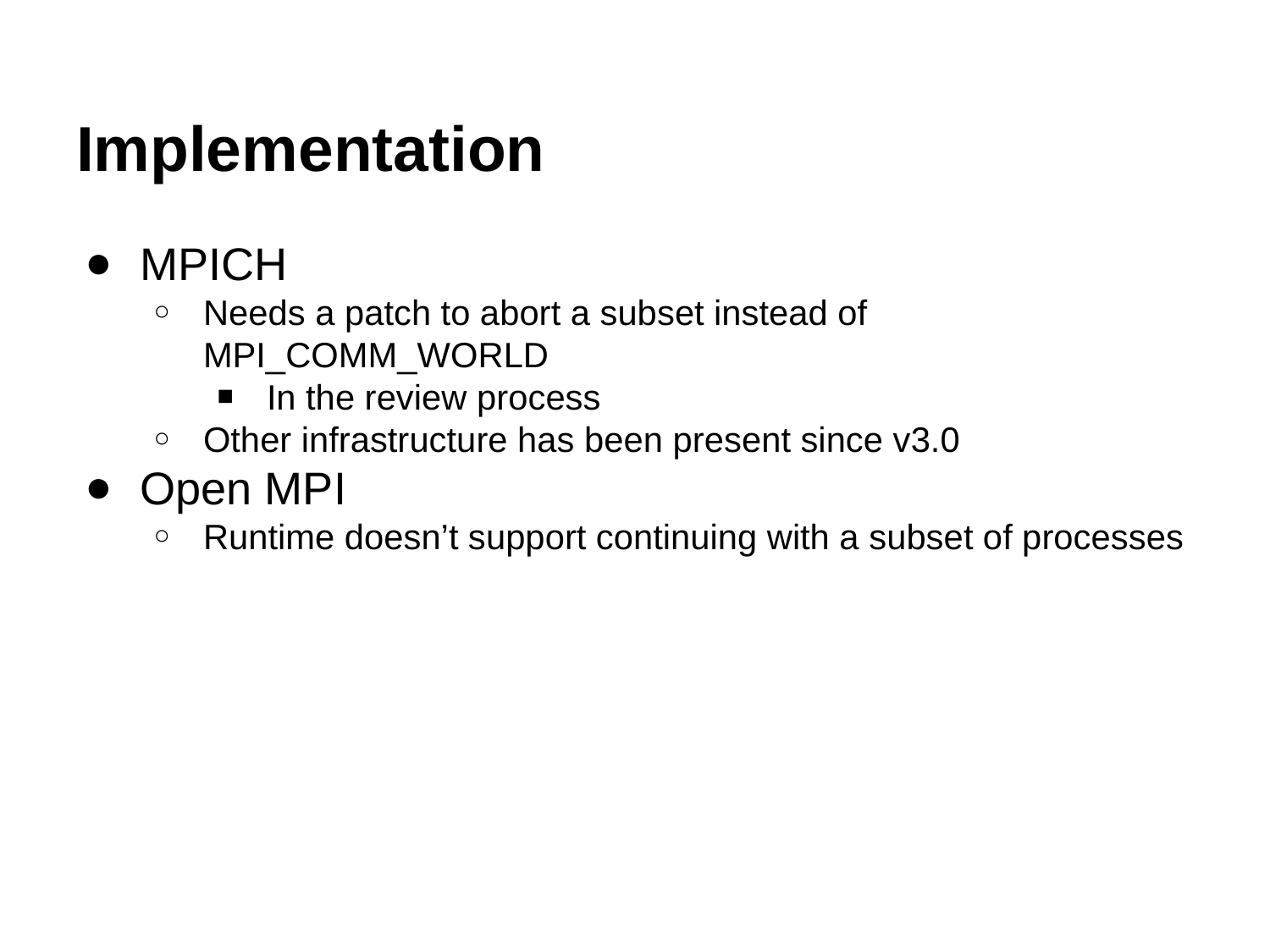

# Implementation
MPICH
Needs a patch to abort a subset instead of MPI_COMM_WORLD
In the review process
Other infrastructure has been present since v3.0
Open MPI
Runtime doesn’t support continuing with a subset of processes